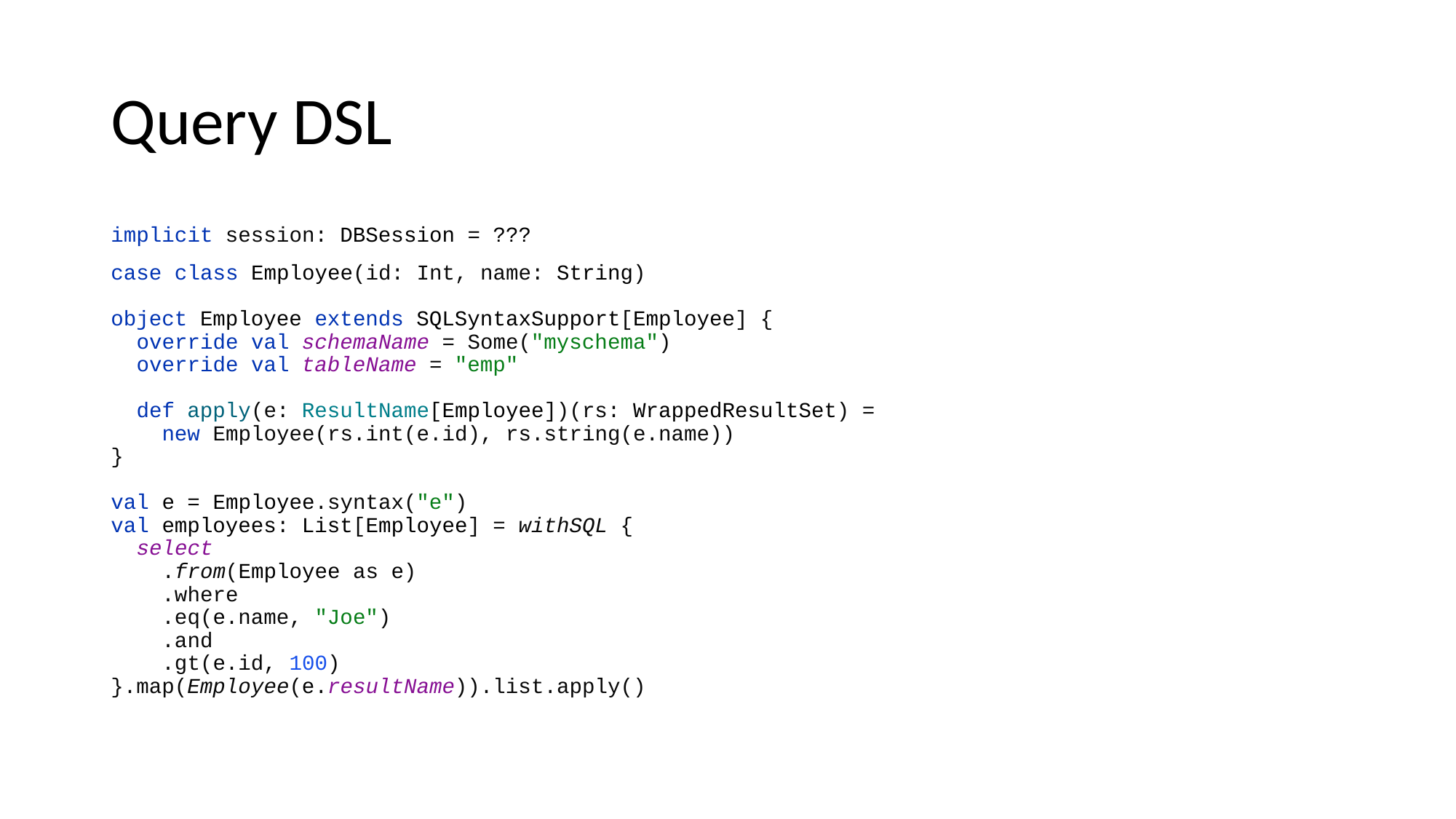

# Query DSL
implicit session: DBSession = ???
case class Employee(id: Int, name: String)
object Employee extends SQLSyntaxSupport[Employee] {
  override val schemaName = Some("myschema")
  override val tableName = "emp"
  def apply(e: ResultName[Employee])(rs: WrappedResultSet) =
    new Employee(rs.int(e.id), rs.string(e.name))
}
val e = Employee.syntax("e")
val employees: List[Employee] = withSQL {
  select
    .from(Employee as e)
    .where
    .eq(e.name, "Joe")
    .and
    .gt(e.id, 100)
}.map(Employee(e.resultName)).list.apply()